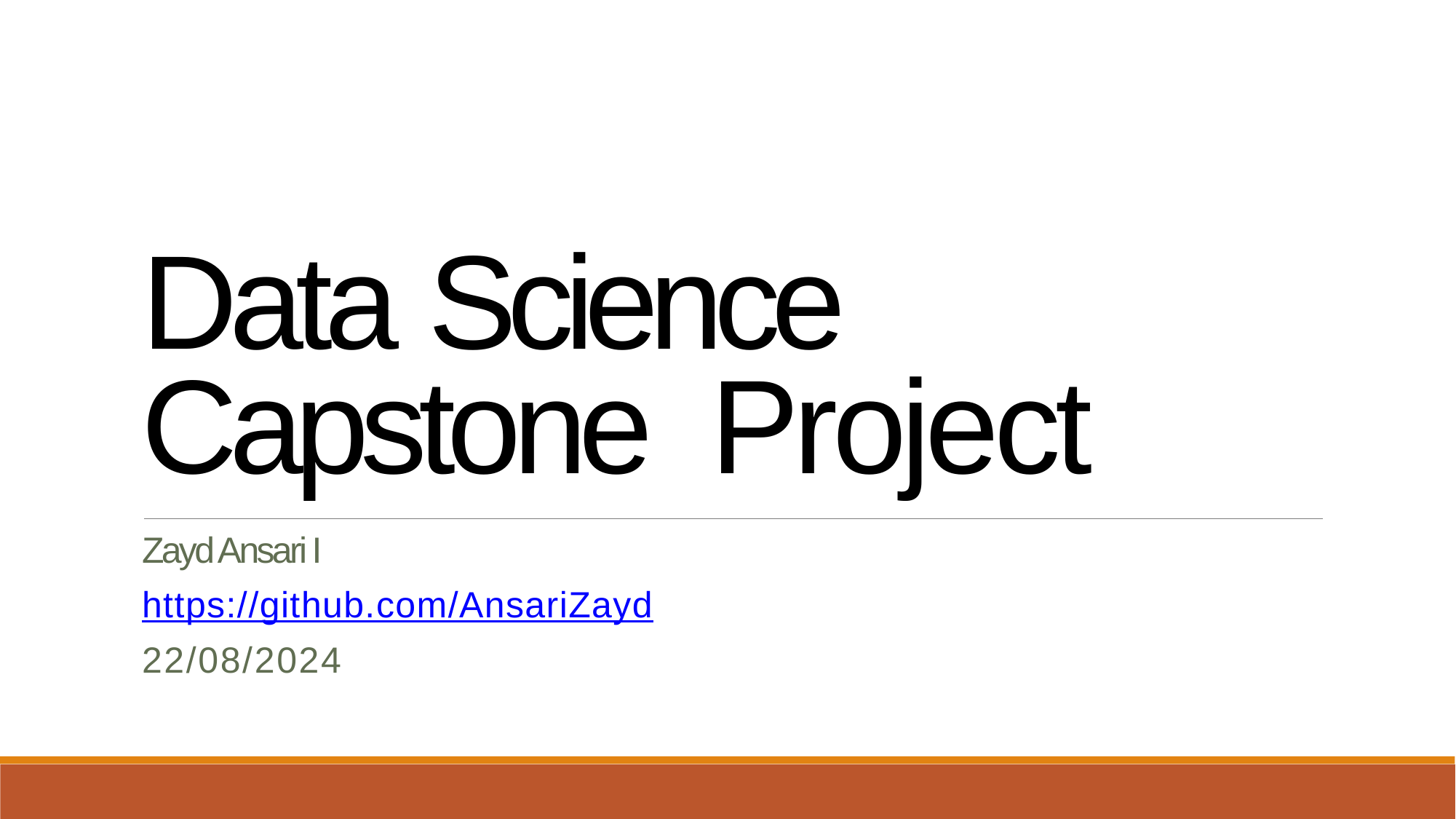

Data Science Capstone  Project
Zayd Ansari I
https://github.com/AnsariZayd
22/08/2024